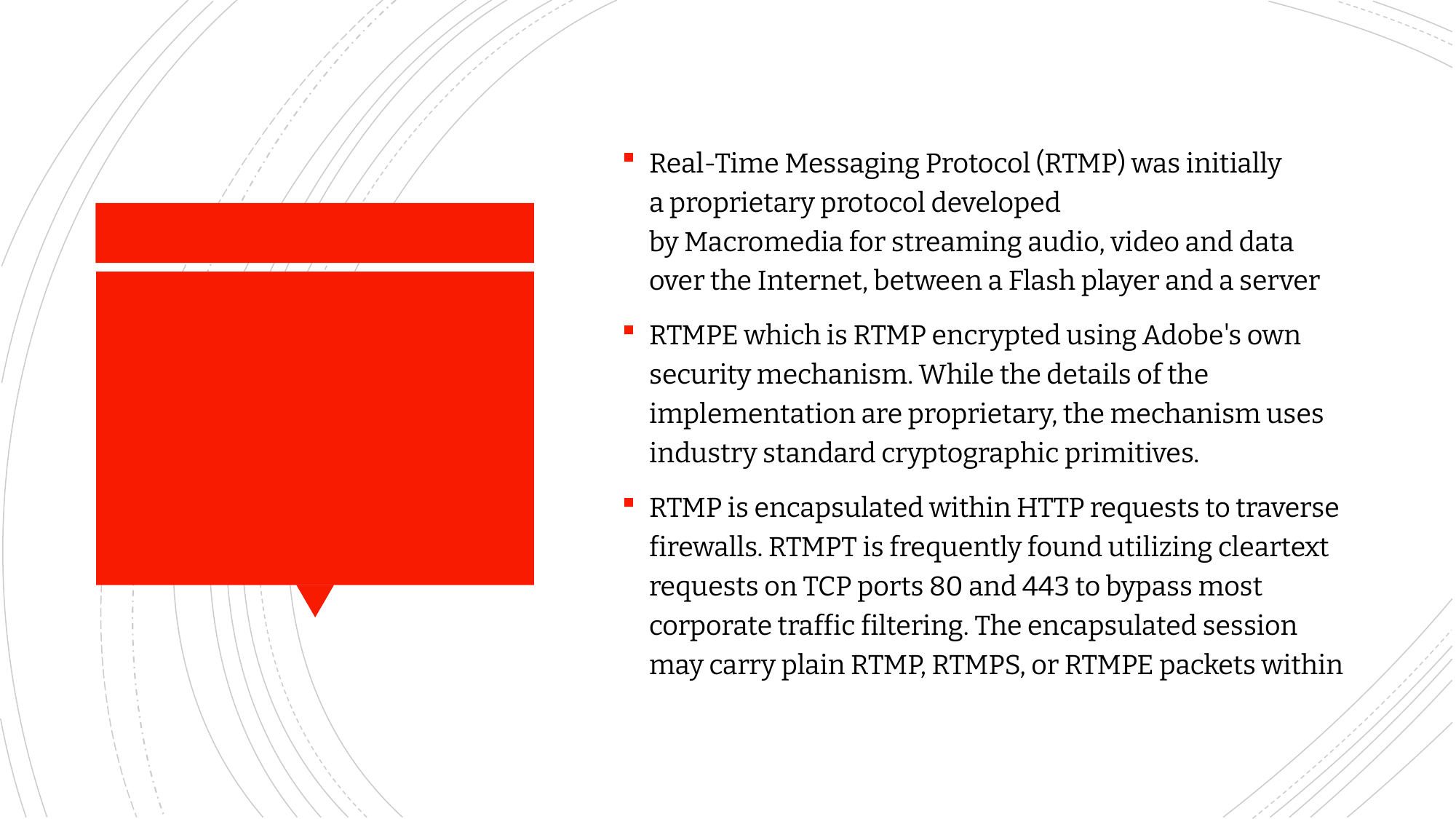

Real-Time Messaging Protocol (RTMP) was initially a proprietary protocol developed by Macromedia for streaming audio, video and data over the Internet, between a Flash player and a server
RTMPE which is RTMP encrypted using Adobe's own security mechanism. While the details of the implementation are proprietary, the mechanism uses industry standard cryptographic primitives.
RTMP is encapsulated within HTTP requests to traverse firewalls. RTMPT is frequently found utilizing cleartext requests on TCP ports 80 and 443 to bypass most corporate traffic filtering. The encapsulated session may carry plain RTMP, RTMPS, or RTMPE packets within
#